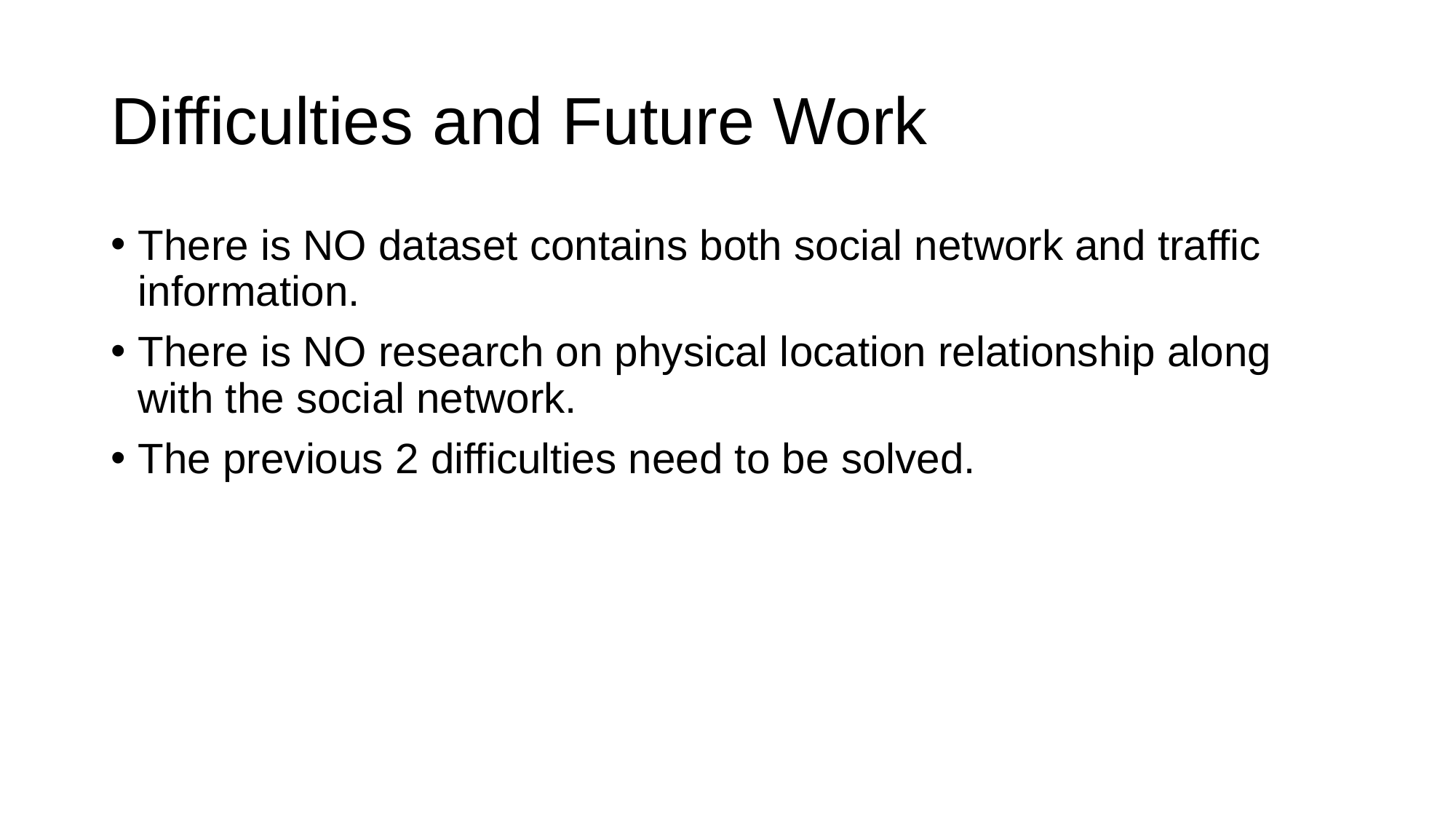

# Difficulties and Future Work
There is NO dataset contains both social network and traffic information.
There is NO research on physical location relationship along with the social network.
The previous 2 difficulties need to be solved.